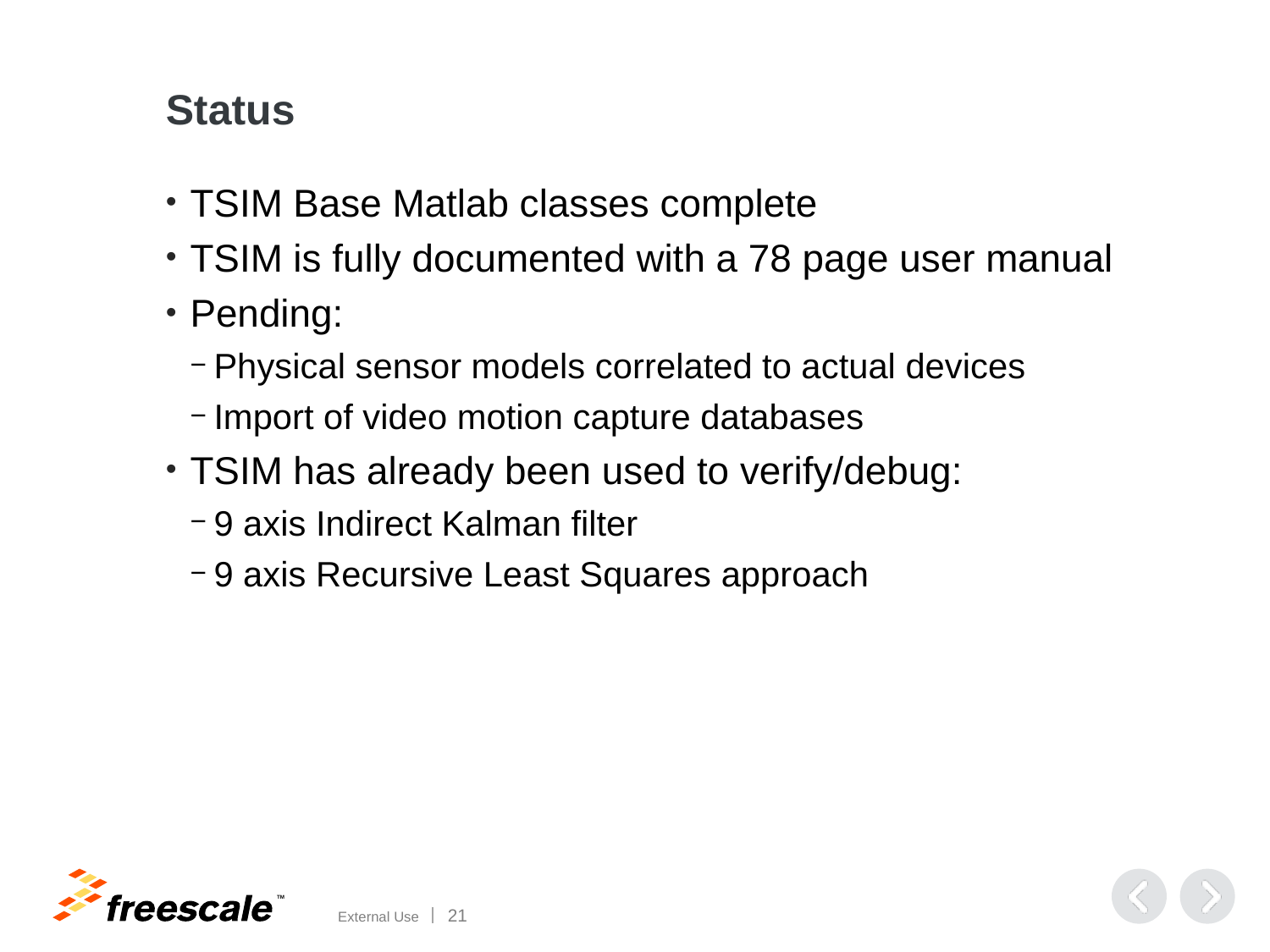

# Status
TSIM Base Matlab classes complete
TSIM is fully documented with a 78 page user manual
Pending:
Physical sensor models correlated to actual devices
Import of video motion capture databases
TSIM has already been used to verify/debug:
9 axis Indirect Kalman filter
9 axis Recursive Least Squares approach